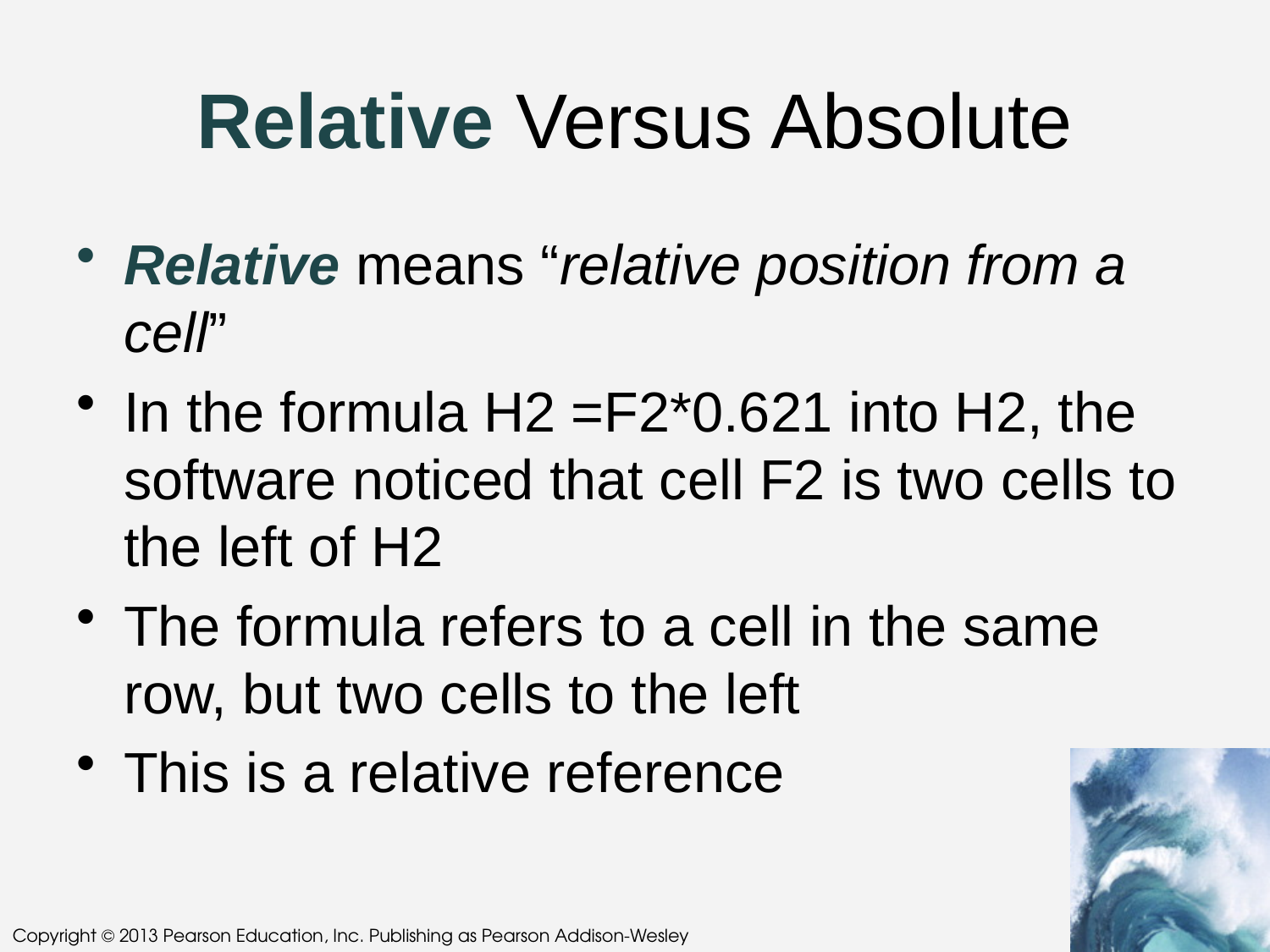

# Relative Versus Absolute
Relative means “relative position from a cell”
In the formula H2 =F2*0.621 into H2, the software noticed that cell F2 is two cells to the left of H2
The formula refers to a cell in the same row, but two cells to the left
This is a relative reference